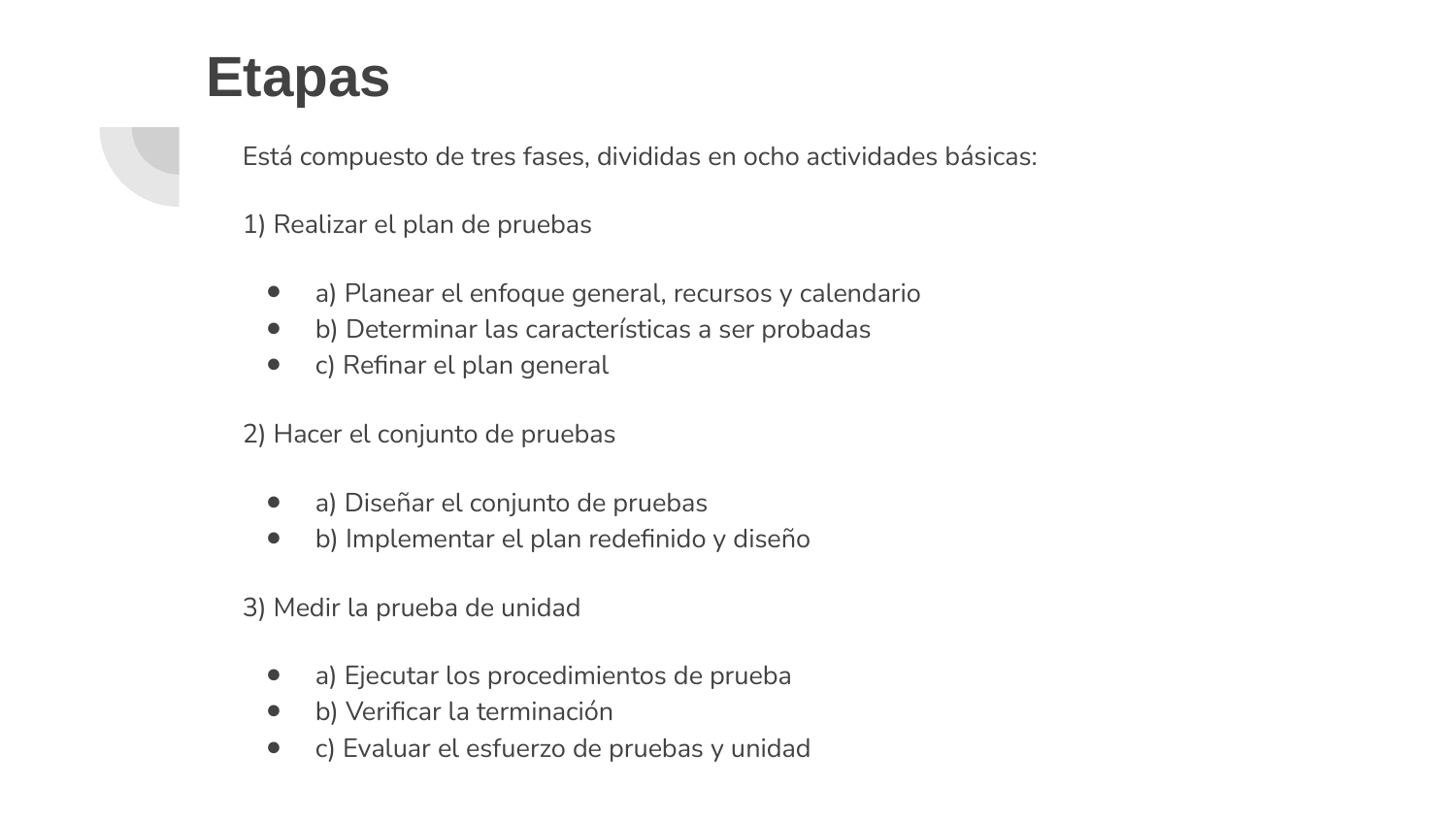

# Etapas
Está compuesto de tres fases, divididas en ocho actividades básicas:
1) Realizar el plan de pruebas
a) Planear el enfoque general, recursos y calendario
b) Determinar las características a ser probadas
c) Refinar el plan general
2) Hacer el conjunto de pruebas
a) Diseñar el conjunto de pruebas
b) Implementar el plan redefinido y diseño
3) Medir la prueba de unidad
a) Ejecutar los procedimientos de prueba
b) Verificar la terminación
c) Evaluar el esfuerzo de pruebas y unidad